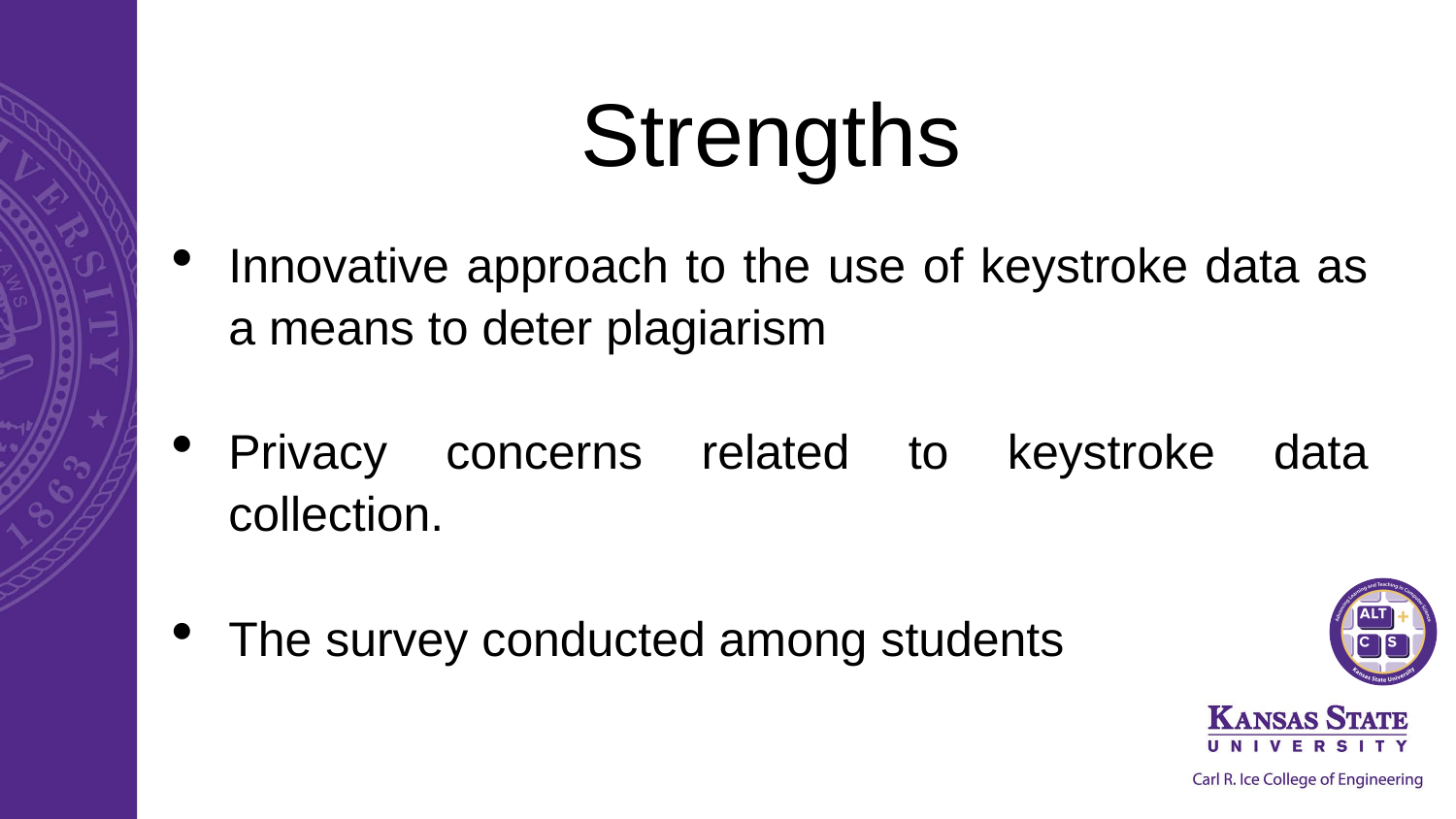

# Strengths
Innovative approach to the use of keystroke data as a means to deter plagiarism

Privacy concerns related to keystroke data collection.

The survey conducted among students